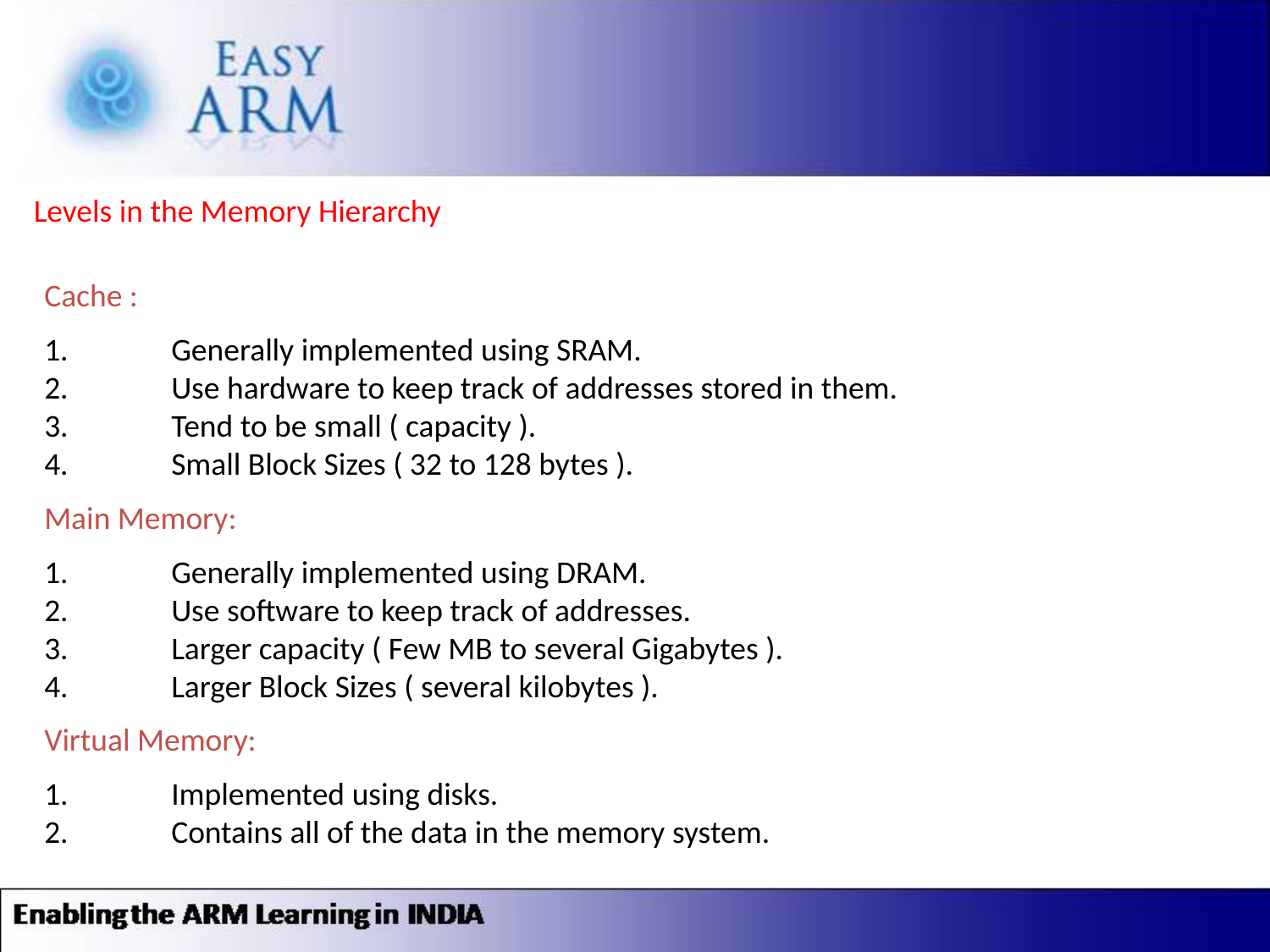

Levels in the Memory Hierarchy
Cache :
1.	Generally implemented using SRAM.
2.	Use hardware to keep track of addresses stored in them.
3.	Tend to be small ( capacity ).
4.	Small Block Sizes ( 32 to 128 bytes ).
Main Memory:
1.	Generally implemented using DRAM.
2.	Use software to keep track of addresses.
3.	Larger capacity ( Few MB to several Gigabytes ).
4.	Larger Block Sizes ( several kilobytes ).
Virtual Memory:
1.	Implemented using disks.
2.	Contains all of the data in the memory system.